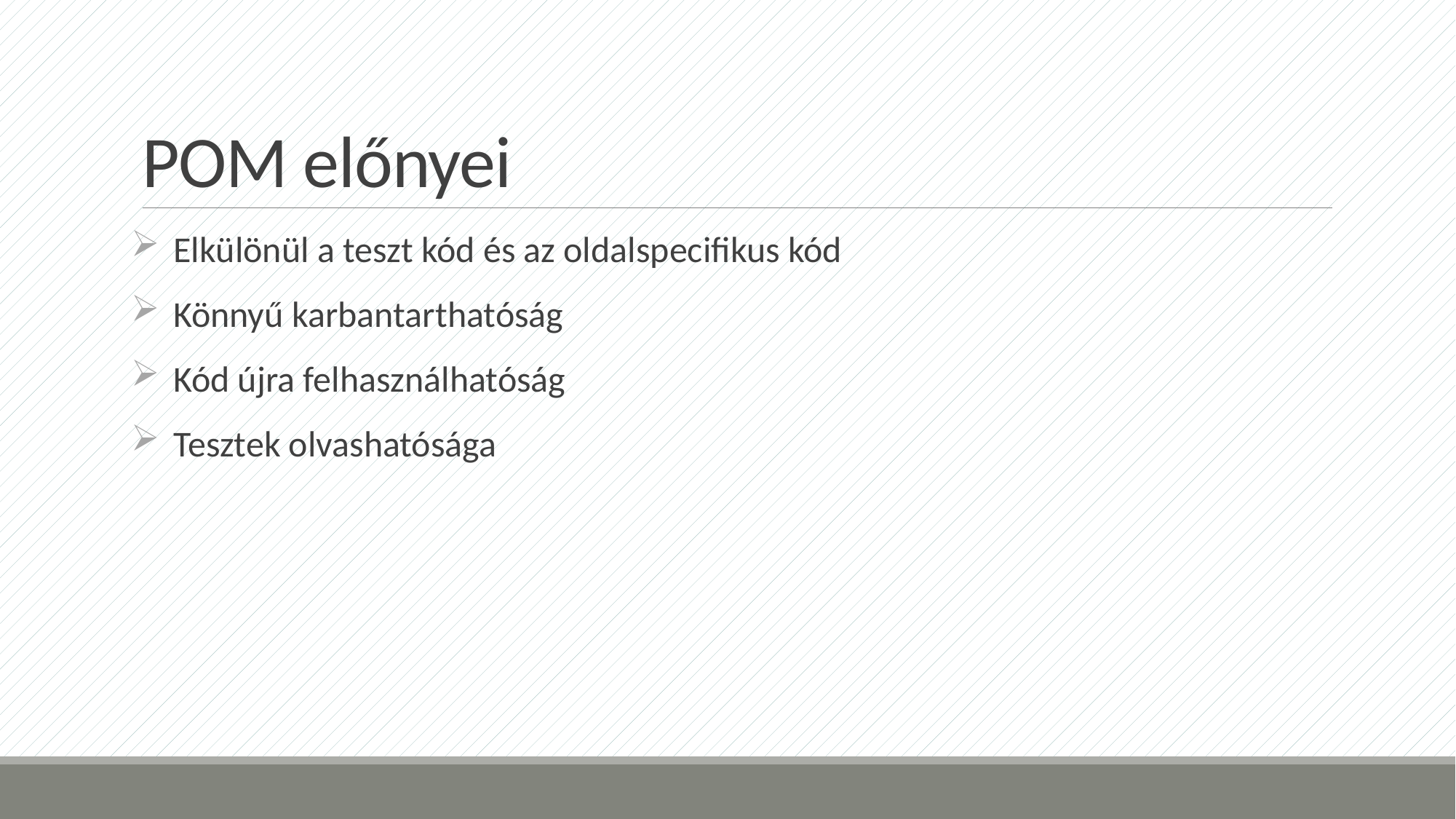

# POM előnyei
Elkülönül a teszt kód és az oldalspecifikus kód
Könnyű karbantarthatóság
Kód újra felhasználhatóság
Tesztek olvashatósága